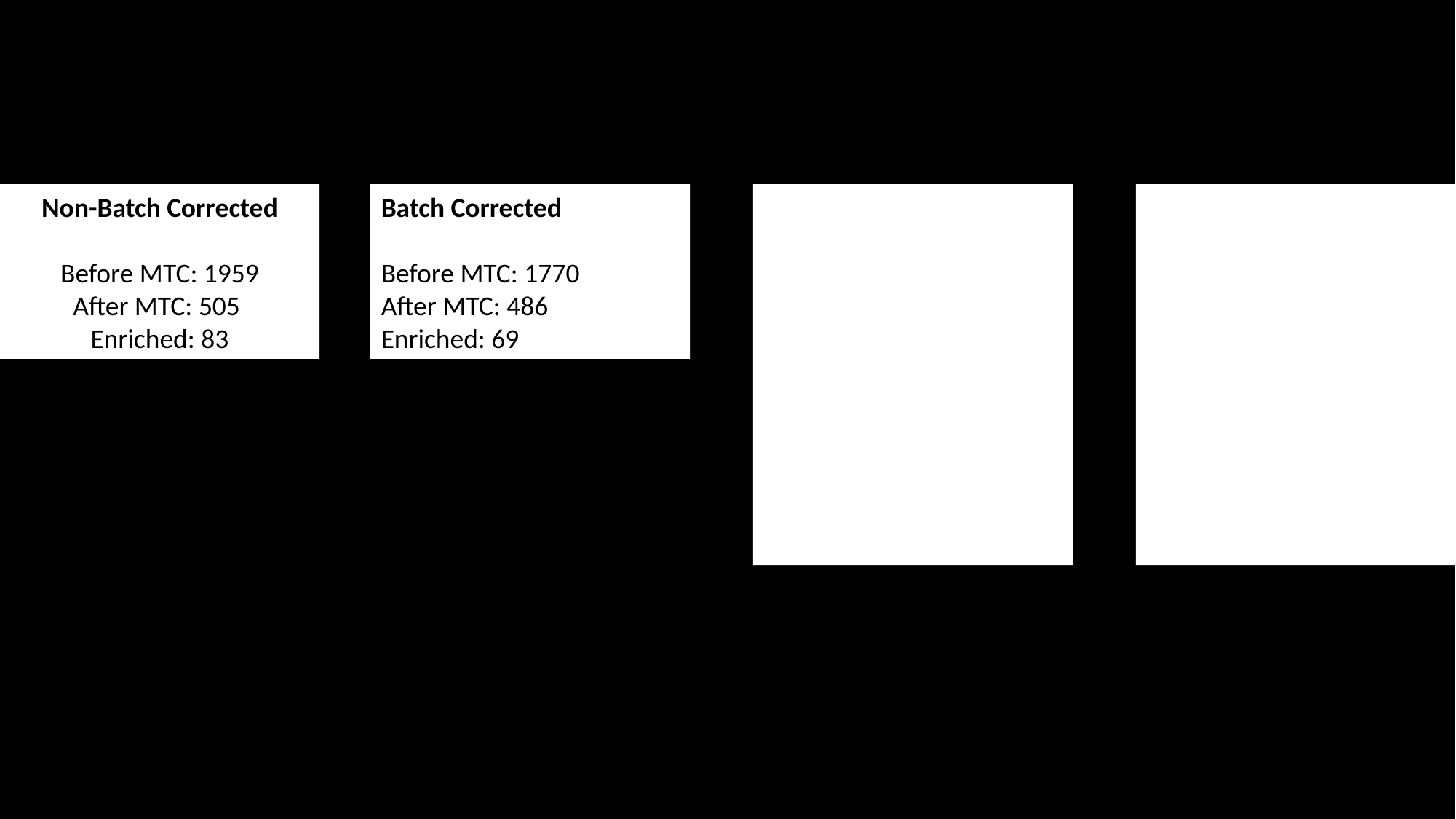

Non-Batch Corrected

Before MTC: 1959
After MTC: 505
Enriched: 83
Batch Corrected

Before MTC: 1770
After MTC: 486
Enriched: 69